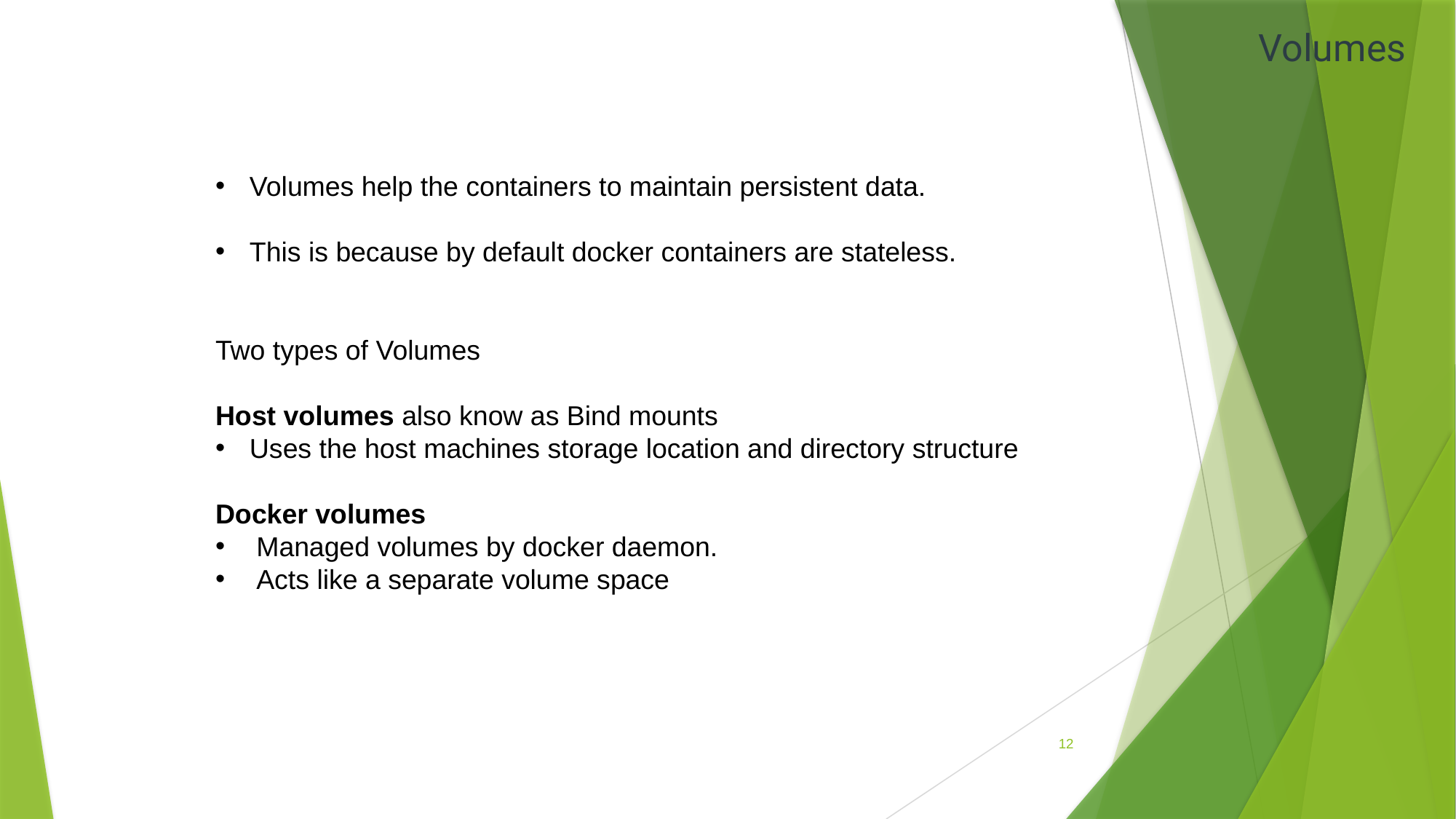

Volumes
Volumes help the containers to maintain persistent data.

This is because by default docker containers are stateless.

Two types of Volumes

Host volumes also know as Bind mounts
Uses the host machines storage location and directory structure

Docker volumes
Managed volumes by docker daemon.
Acts like a separate volume space
12